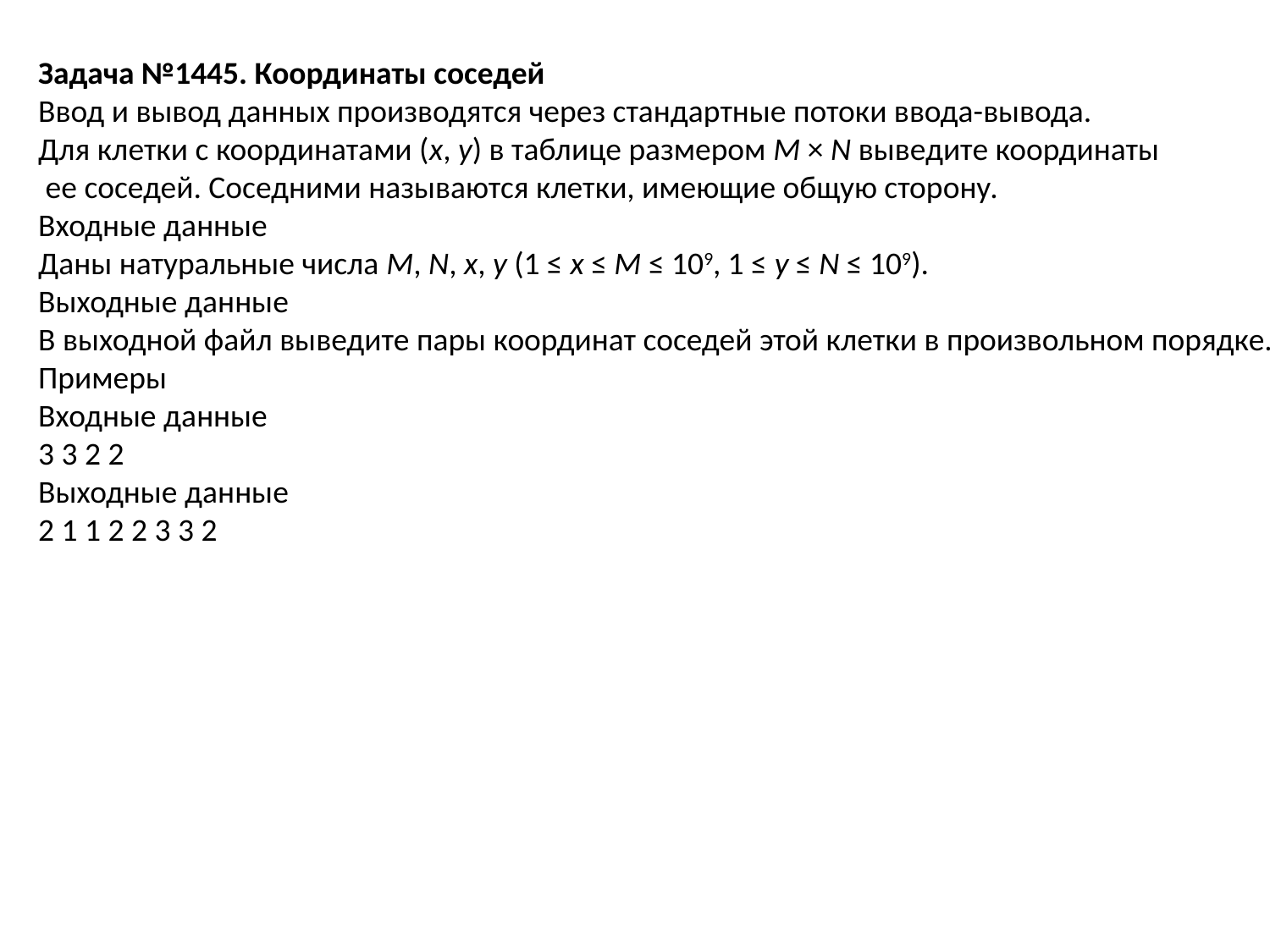

Задача №1445. Координаты соседей
Ввод и вывод данных производятся через стандартные потоки ввода-вывода.
Для клетки с координатами (x, y) в таблице размером M × N выведите координаты
 ее соседей. Соседними называются клетки, имеющие общую сторону.
Входные данные
Даны натуральные числа M, N, x, y (1 ≤ x ≤ M ≤ 109, 1 ≤ y ≤ N ≤ 109).
Выходные данные
В выходной файл выведите пары координат соседей этой клетки в произвольном порядке.
Примеры
Входные данные
3 3 2 2
Выходные данные
2 1 1 2 2 3 3 2